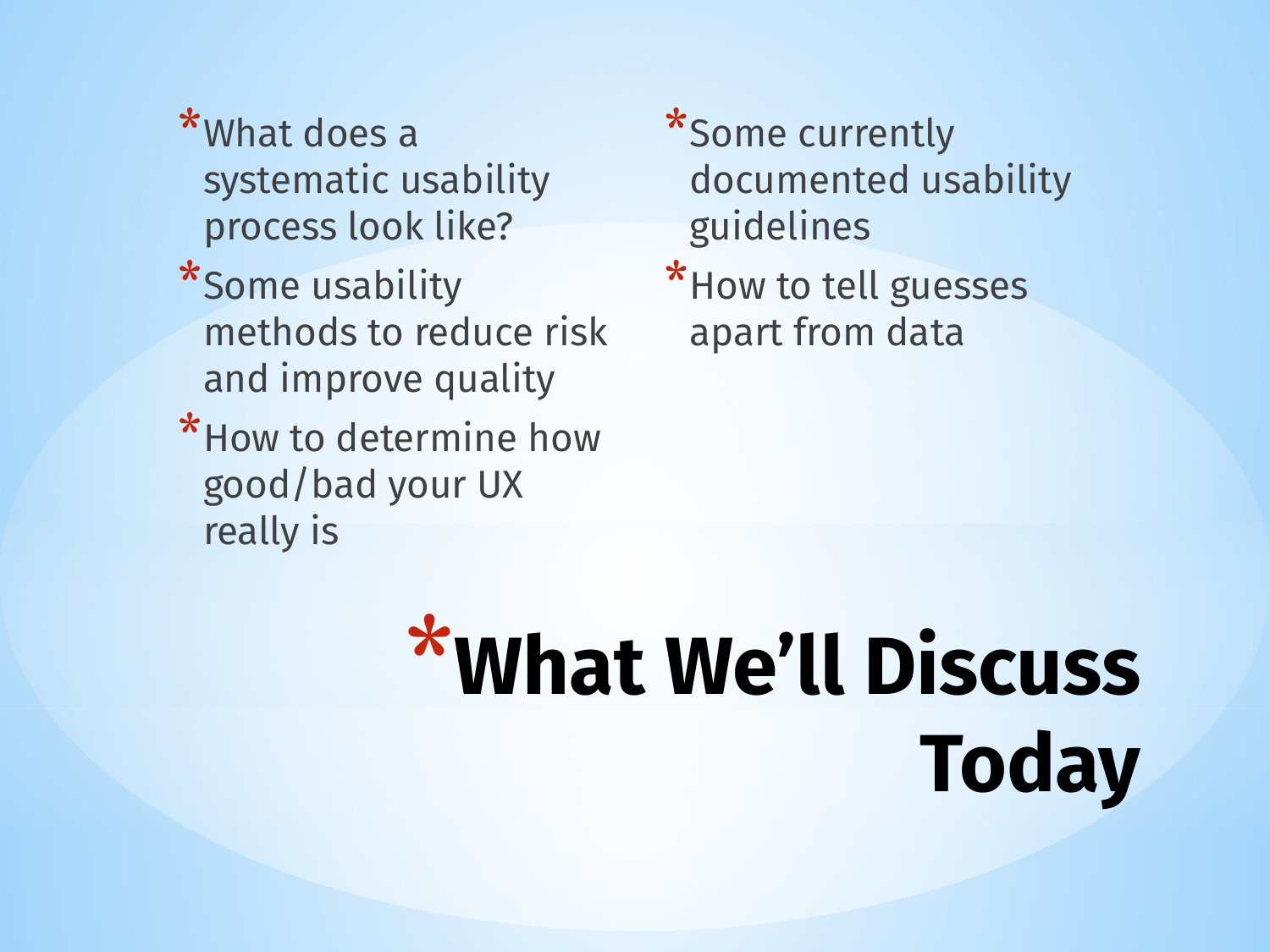

What does a systematic usability process look like?
Some usability methods to reduce risk and improve quality
How to determine how good/bad your UX really is
Some currently documented usability guidelines
How to tell guesses apart from data
# What We’ll Discuss Today